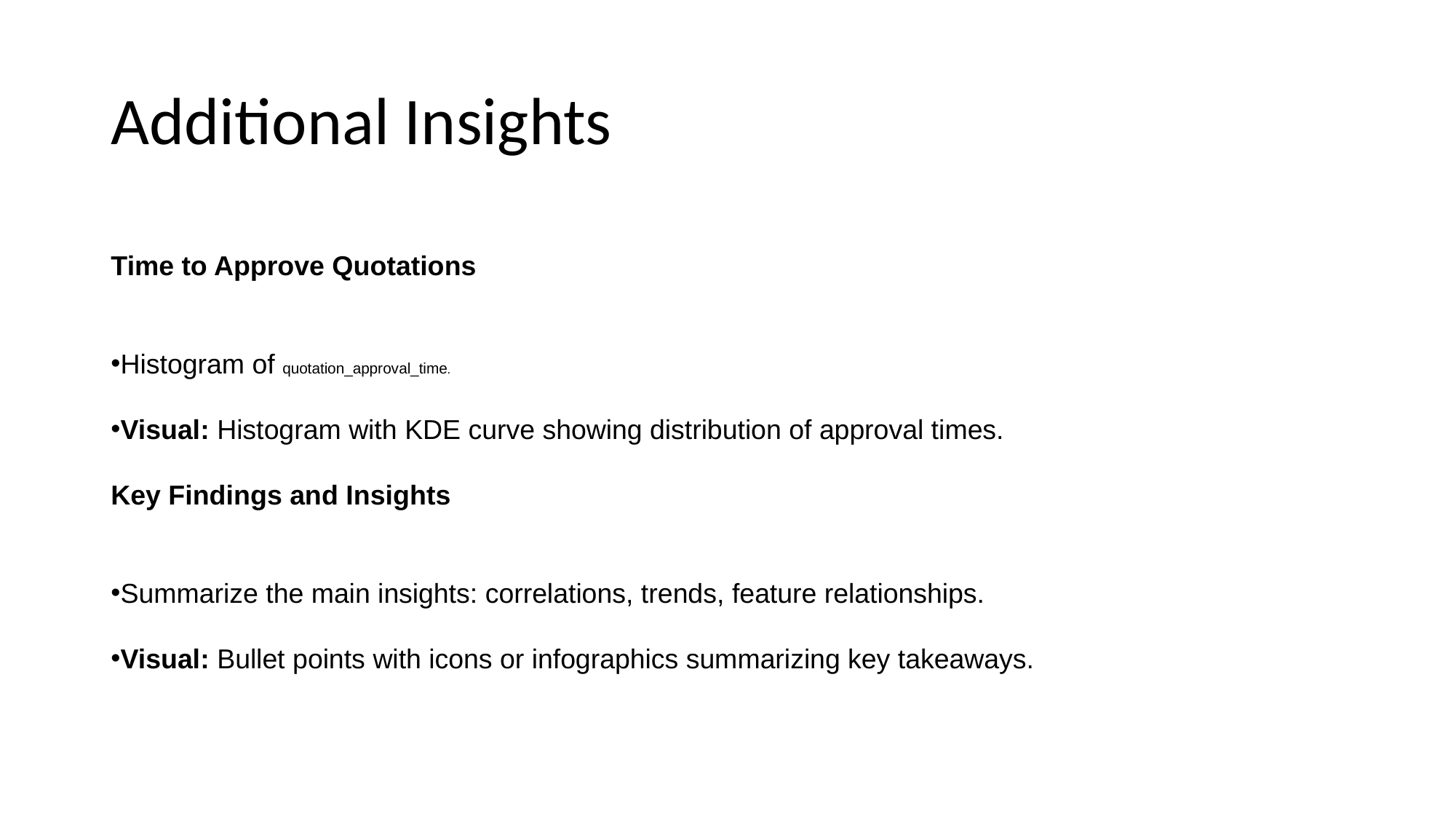

# Additional Insights
Time to Approve Quotations

Histogram of quotation_approval_time.

Visual: Histogram with KDE curve showing distribution of approval times.

Key Findings and Insights

Summarize the main insights: correlations, trends, feature relationships.

Visual: Bullet points with icons or infographics summarizing key takeaways.